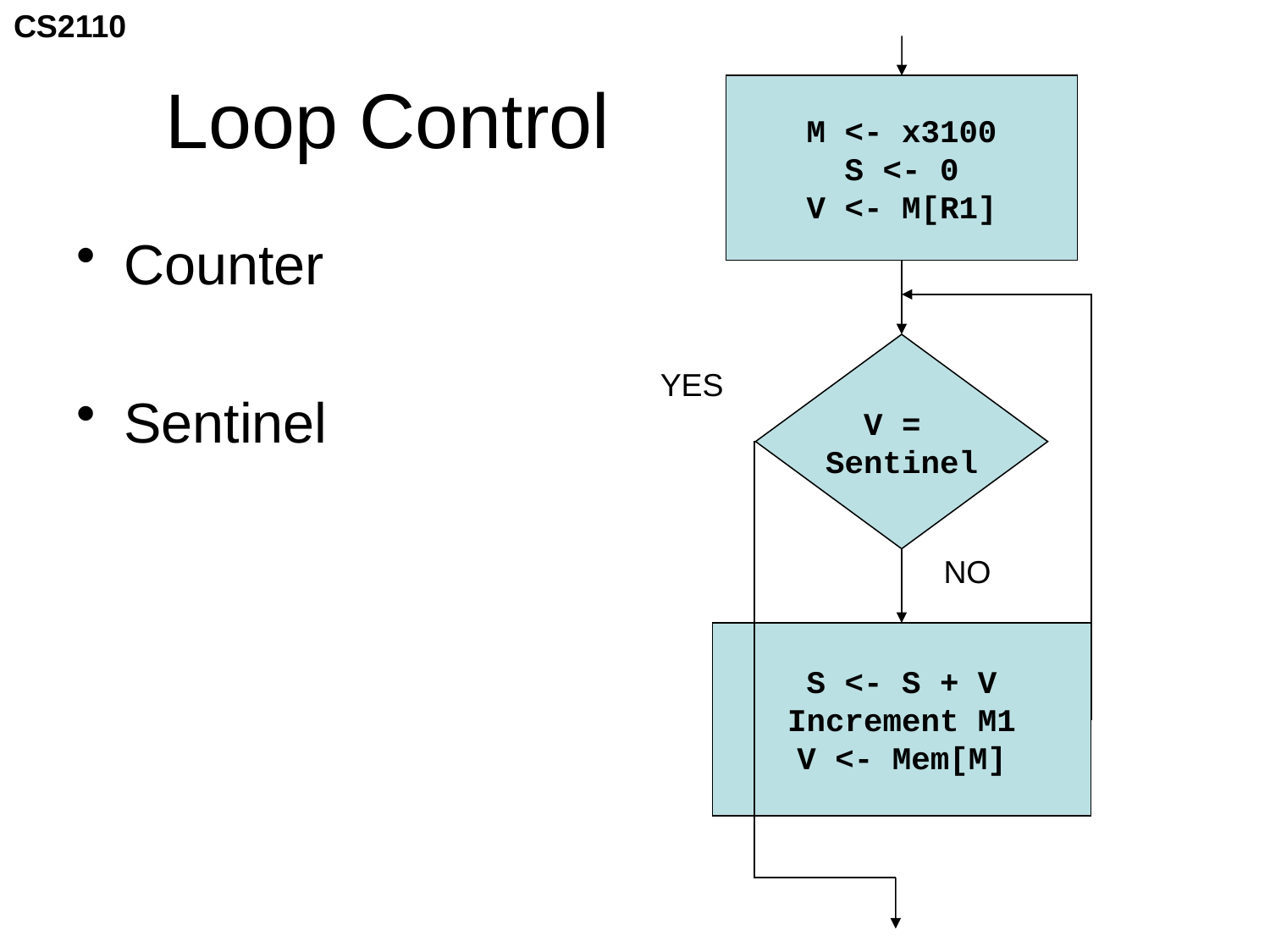

# Loop Control
M <- x3100
S <- 0
V <- M[R1]
Counter

Sentinel
V =
Sentinel
YES
NO
S <- S + V
Increment M1
V <- Mem[M]